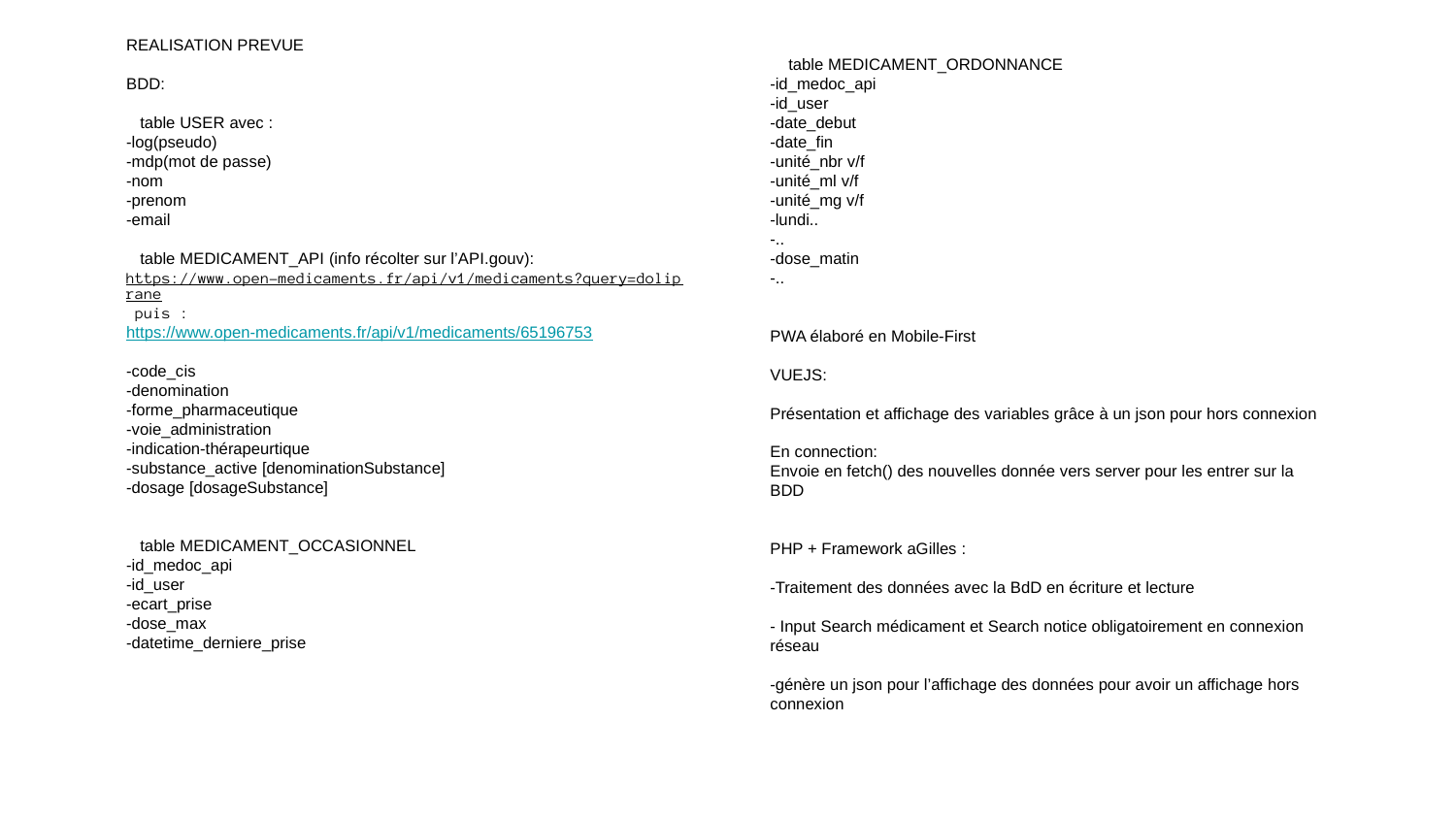

table MEDICAMENT_ORDONNANCE
-id_medoc_api
-id_user
-date_debut
-date_fin
-unité_nbr v/f
-unité_ml v/f
-unité_mg v/f
-lundi..
-..
-dose_matin
-..

PWA élaboré en Mobile-First

VUEJS:

Présentation et affichage des variables grâce à un json pour hors connexion

En connection:
Envoie en fetch() des nouvelles donnée vers server pour les entrer sur la BDD

PHP + Framework aGilles :

-Traitement des données avec la BdD en écriture et lecture

- Input Search médicament et Search notice obligatoirement en connexion réseau

-génère un json pour l’affichage des données pour avoir un affichage hors connexion
REALISATION PREVUE

BDD:

   table USER avec :
-log(pseudo)
-mdp(mot de passe)
-nom
-prenom
-email

   table MEDICAMENT_API (info récolter sur l’API.gouv):
https://www.open-medicaments.fr/api/v1/medicaments?query=doliprane puis :
https://www.open-medicaments.fr/api/v1/medicaments/65196753

-code_cis
-denomination
-forme_pharmaceutique
-voie_administration
-indication-thérapeurtique
-substance_active [denominationSubstance]
-dosage [dosageSubstance]

   table MEDICAMENT_OCCASIONNEL
-id_medoc_api
-id_user
-ecart_prise
-dose_max
-datetime_derniere_prise